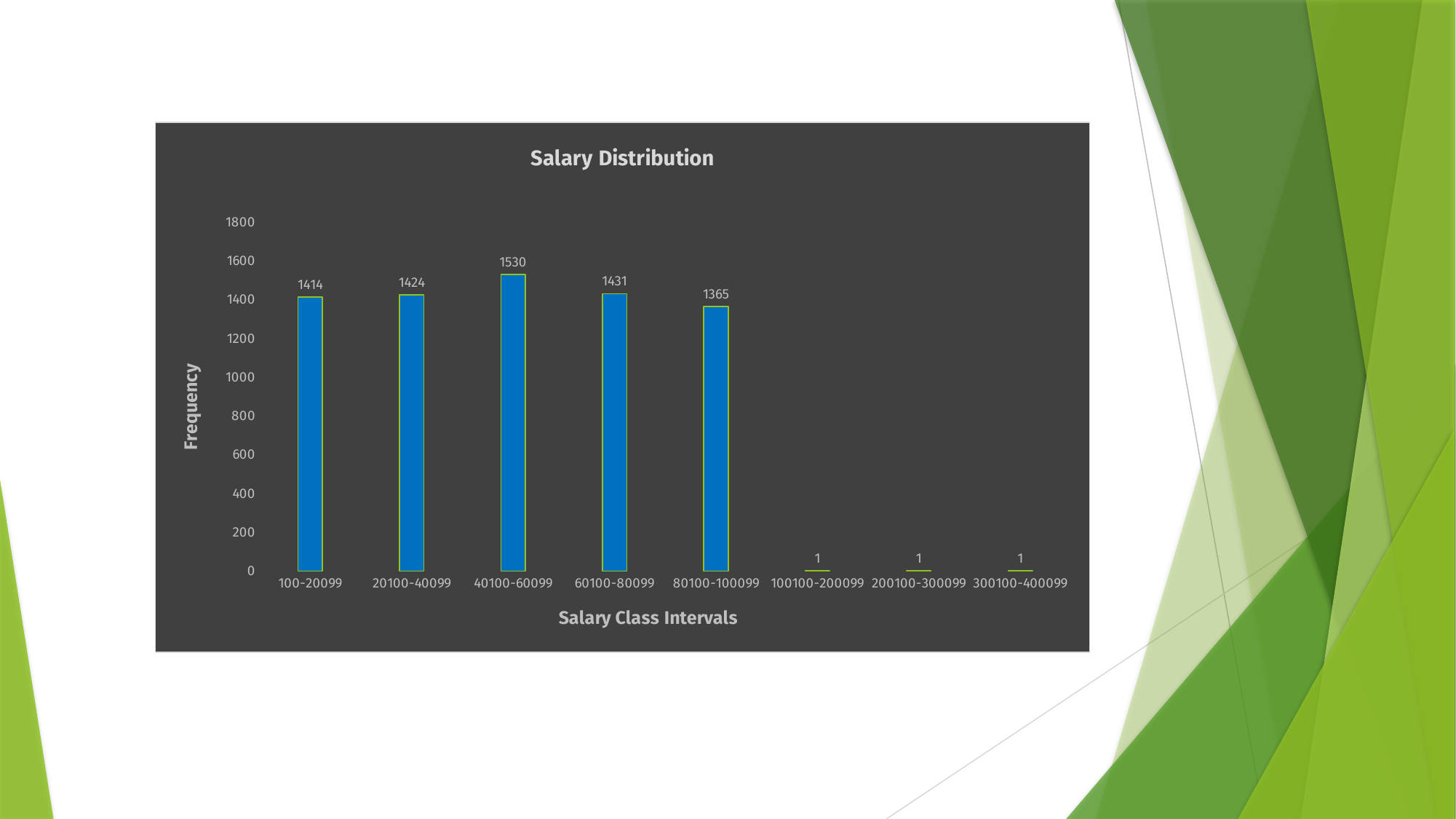

### Chart: Salary Distribution

| Category | count |
|---|---|
| 100-20099 | 1414.0 |
| 20100-40099 | 1424.0 |
| 40100-60099 | 1530.0 |
| 60100-80099 | 1431.0 |
| 80100-100099 | 1365.0 |
| 100100-200099 | 1.0 |
| 200100-300099 | 1.0 |
| 300100-400099 | 1.0 |